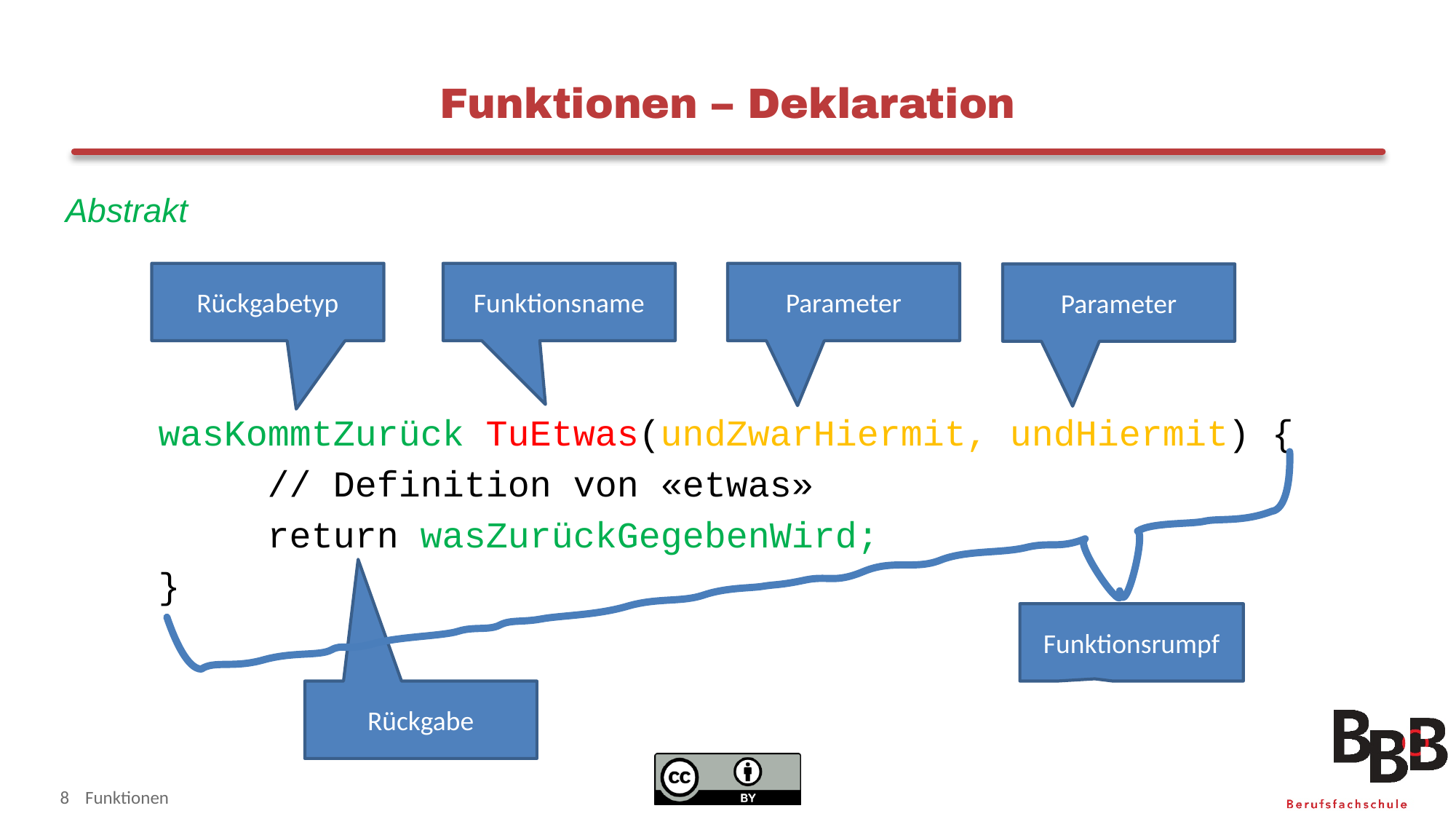

# Funktionen – Deklaration
Abstrakt

Rückgabetyp
Funktionsname
Parameter
Parameter
wasKommtZurück TuEtwas(undZwarHiermit, undHiermit) {
	// Definition von «etwas»
	return wasZurückGegebenWird;
}
Funktionsrumpf
Rückgabe
8
Funktionen